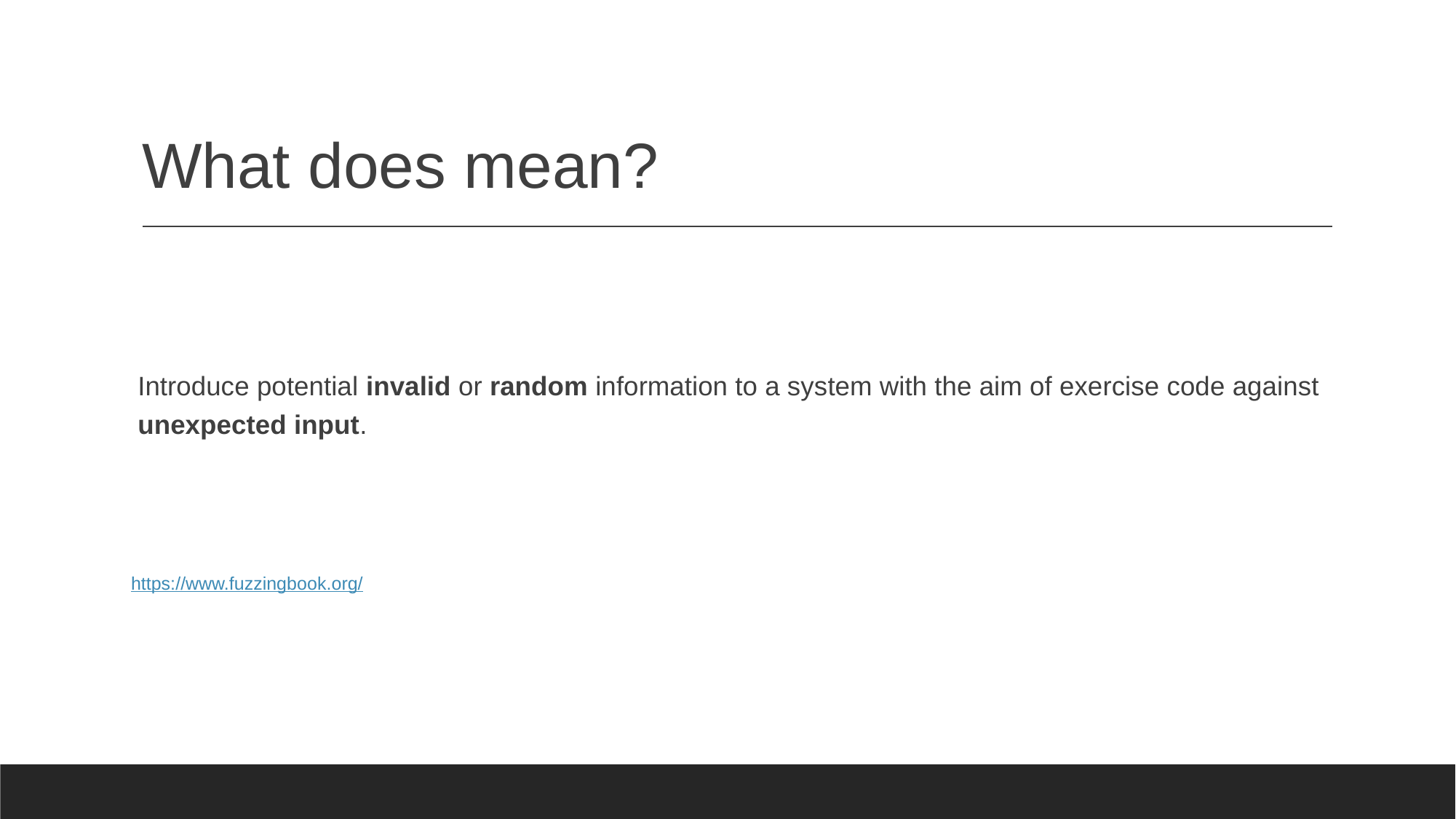

# What does mean?

Introduce potential invalid or random information to a system with the aim of exercise code against unexpected input.

https://www.fuzzingbook.org/